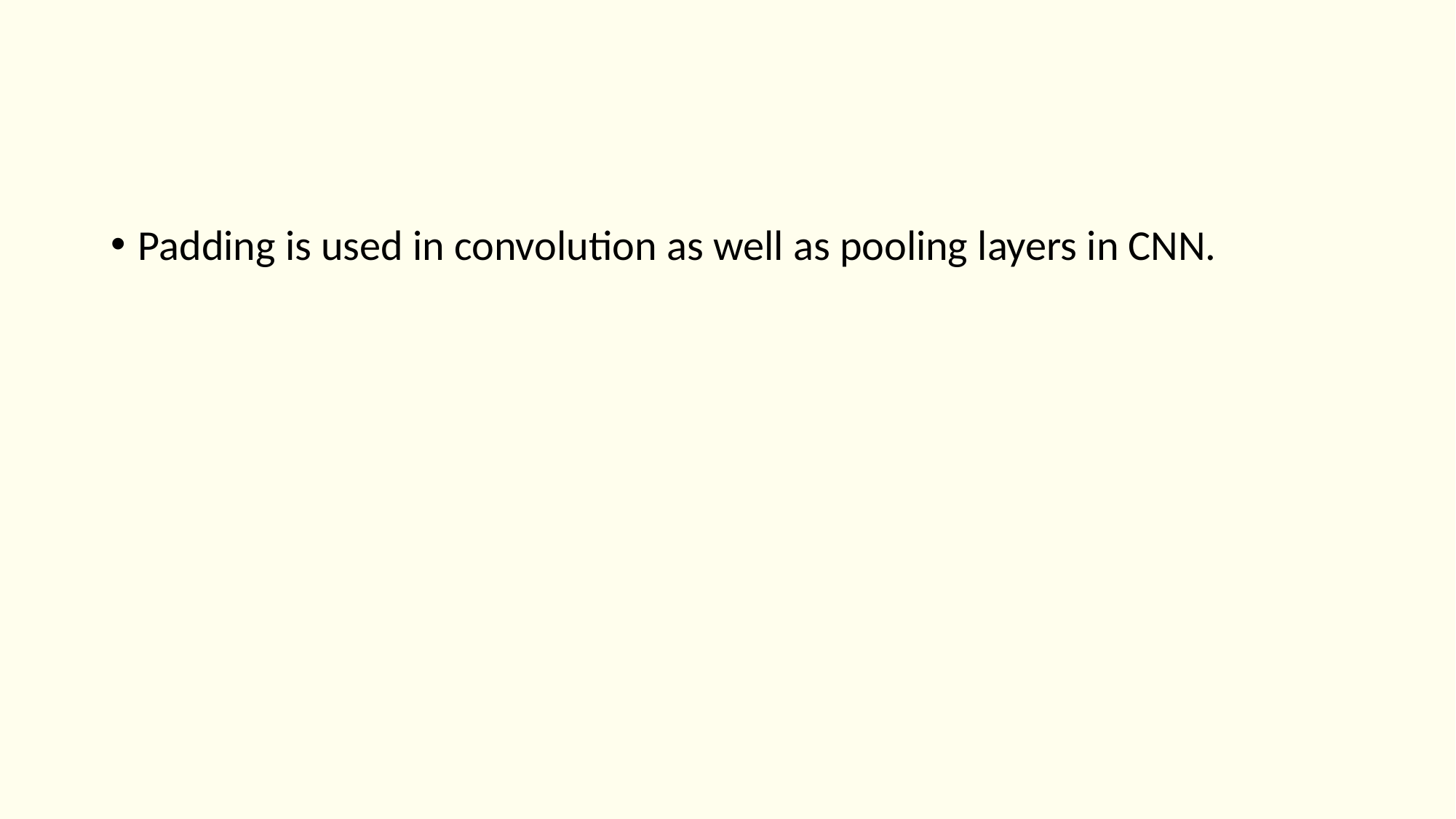

Padding is used in convolution as well as pooling layers in CNN.